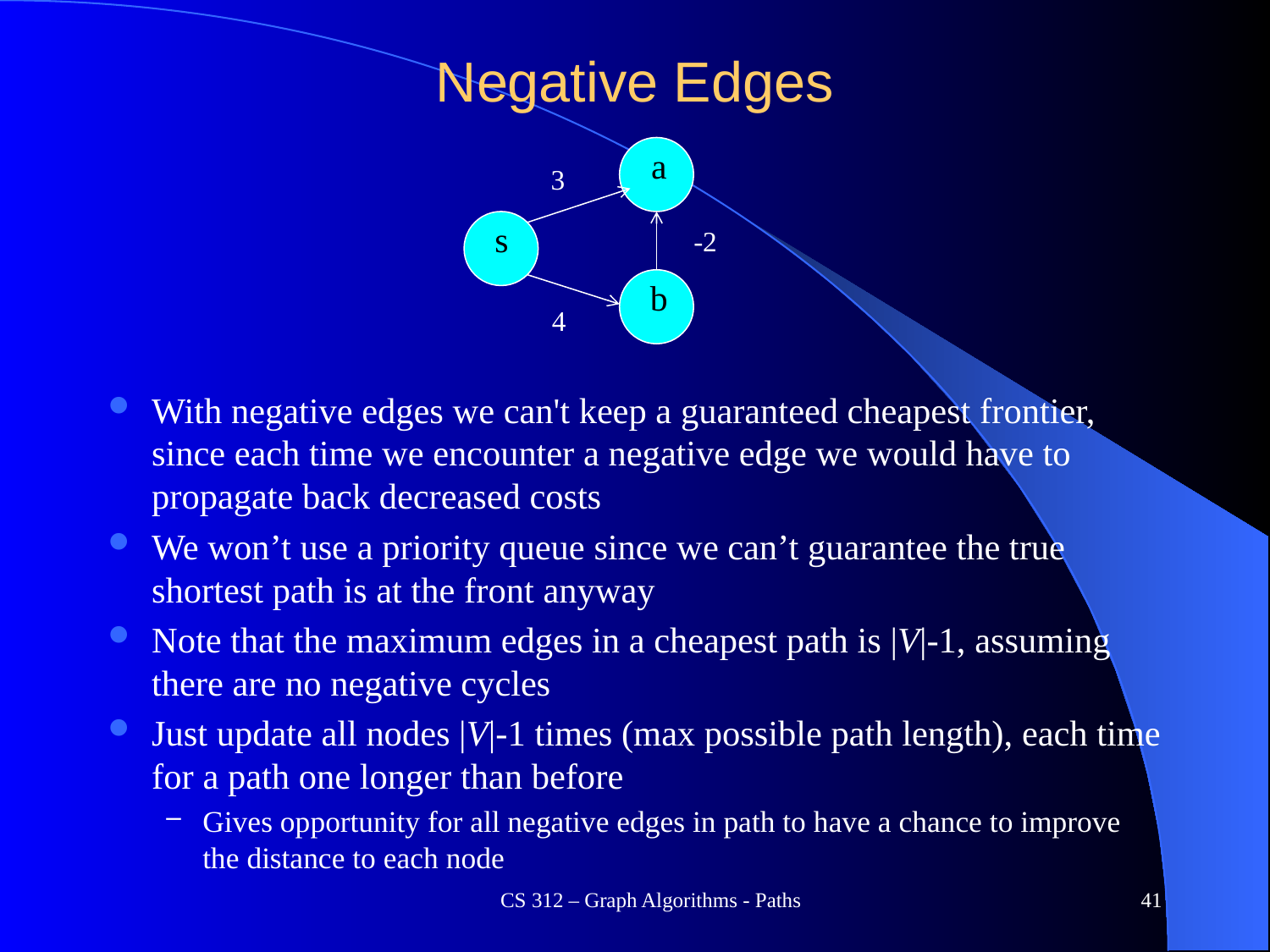

# Negative Edges

a
3

s
-2

b
4
With negative edges we can't keep a guaranteed cheapest frontier, since each time we encounter a negative edge we would have to propagate back decreased costs
We won’t use a priority queue since we can’t guarantee the true shortest path is at the front anyway
Note that the maximum edges in a cheapest path is |V|-1, assuming there are no negative cycles
Just update all nodes |V|-1 times (max possible path length), each time for a path one longer than before
Gives opportunity for all negative edges in path to have a chance to improve the distance to each node
CS 312 – Graph Algorithms - Paths
41